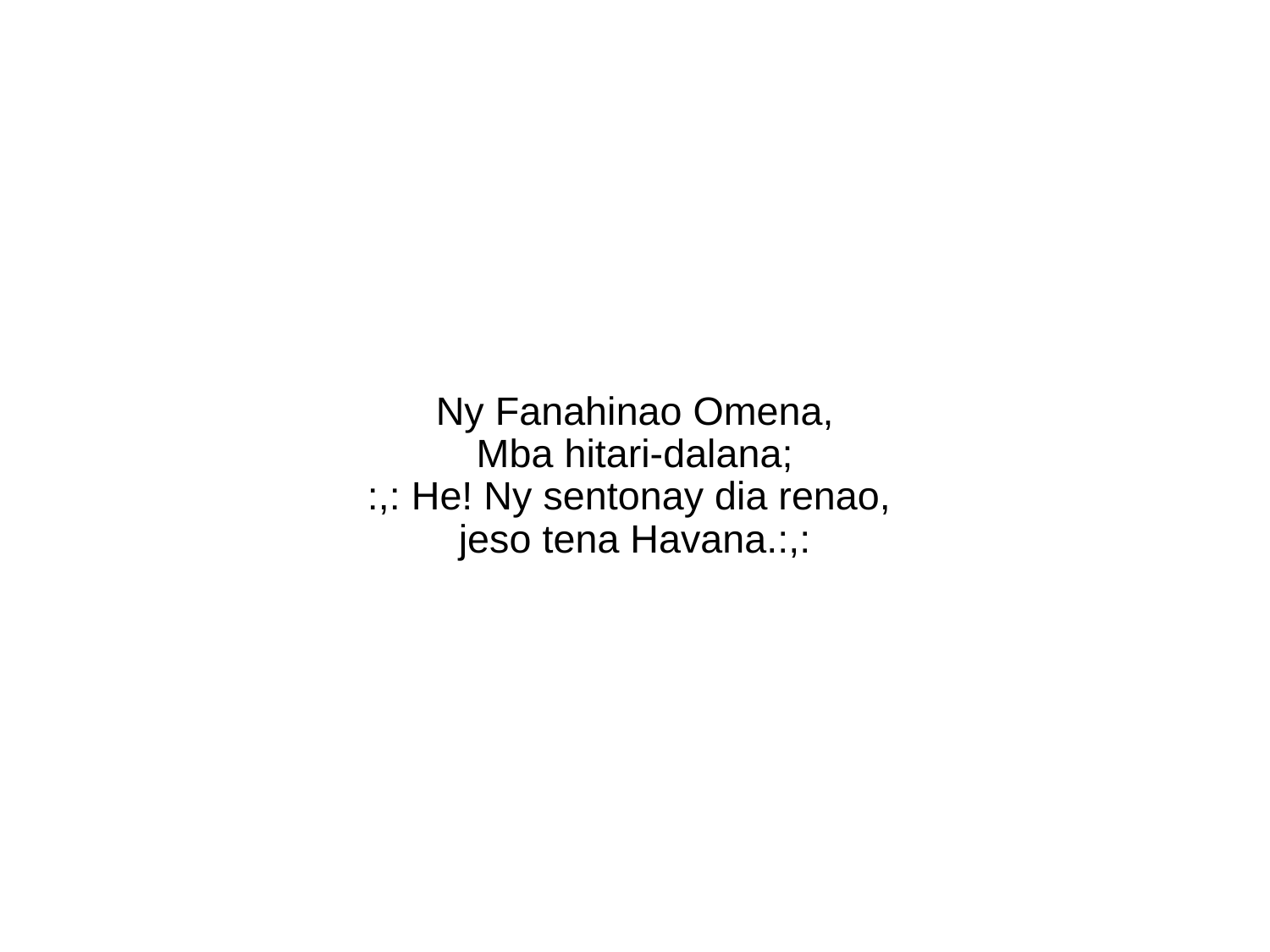

Ny Fanahinao Omena,
Mba hitari-dalana;
:,: He! Ny sentonay dia renao,
jeso tena Havana.:,: